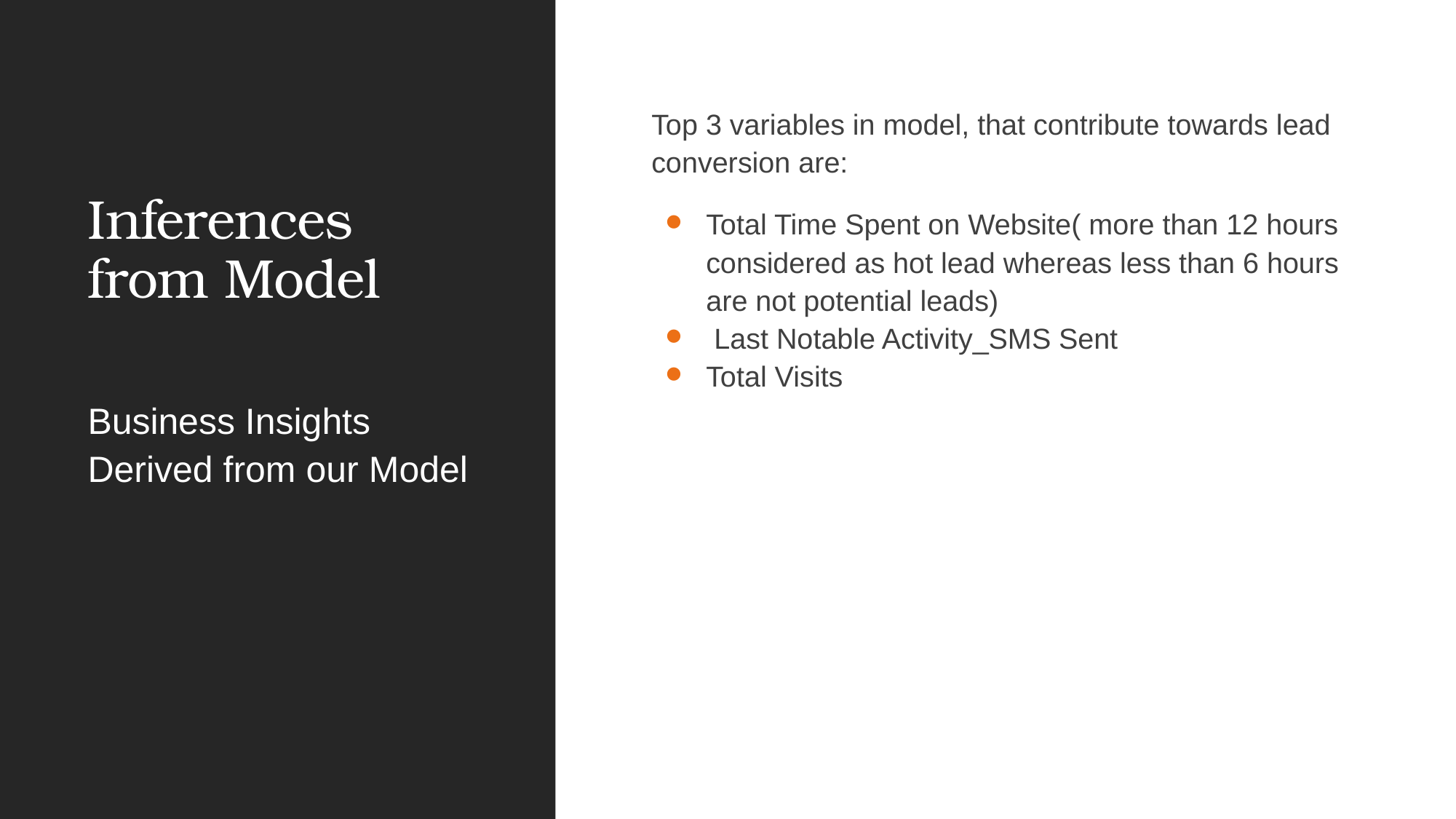

# Inferences from Model
Top 3 variables in model, that contribute towards lead conversion are:
Total Time Spent on Website( more than 12 hours considered as hot lead whereas less than 6 hours are not potential leads)
 Last Notable Activity_SMS Sent
Total Visits

Business Insights Derived from our Model